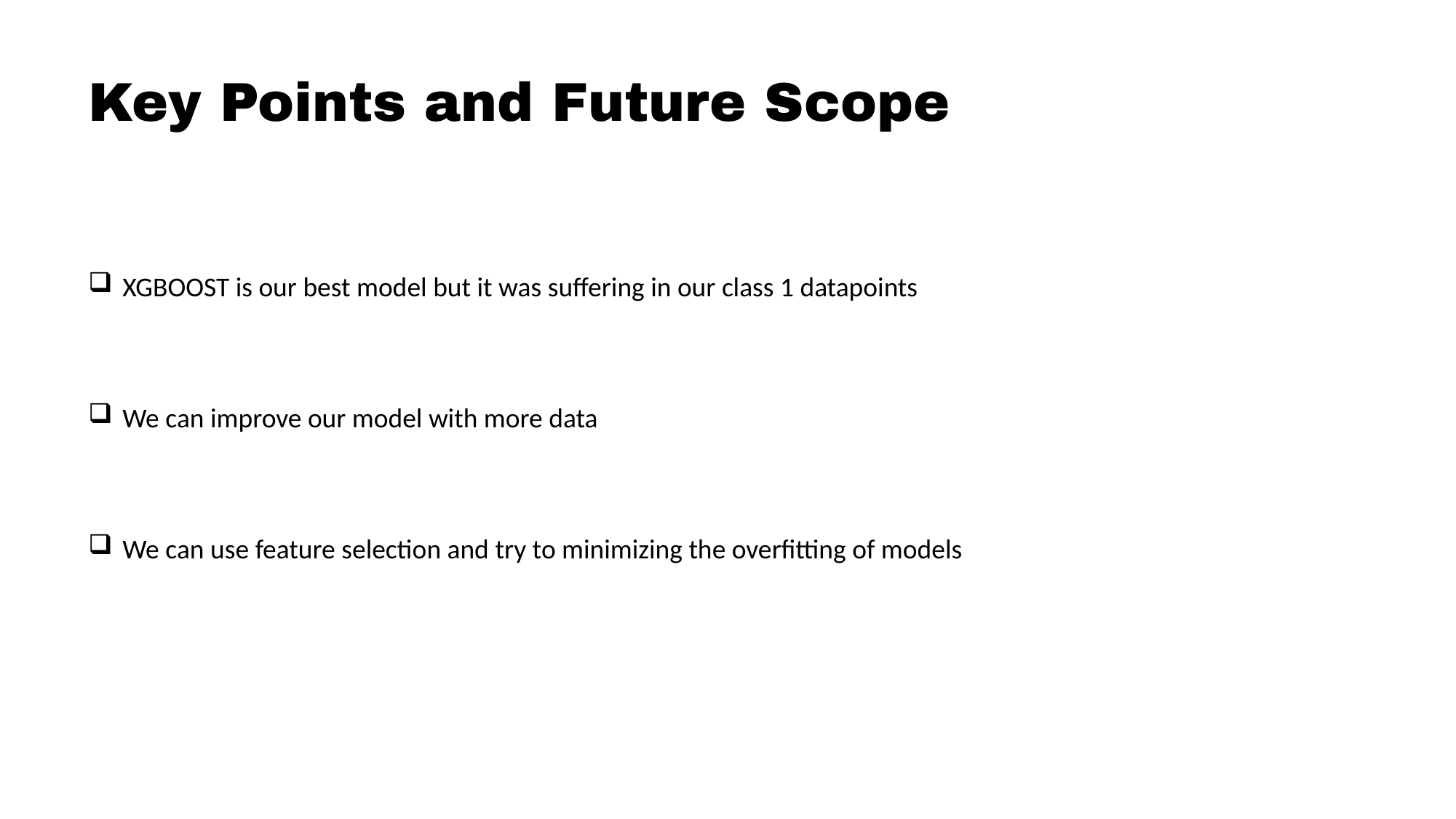

Key Points and Future Scope
XGBOOST is our best model but it was suffering in our class 1 datapoints

We can improve our model with more data

We can use feature selection and try to minimizing the overfitting of models